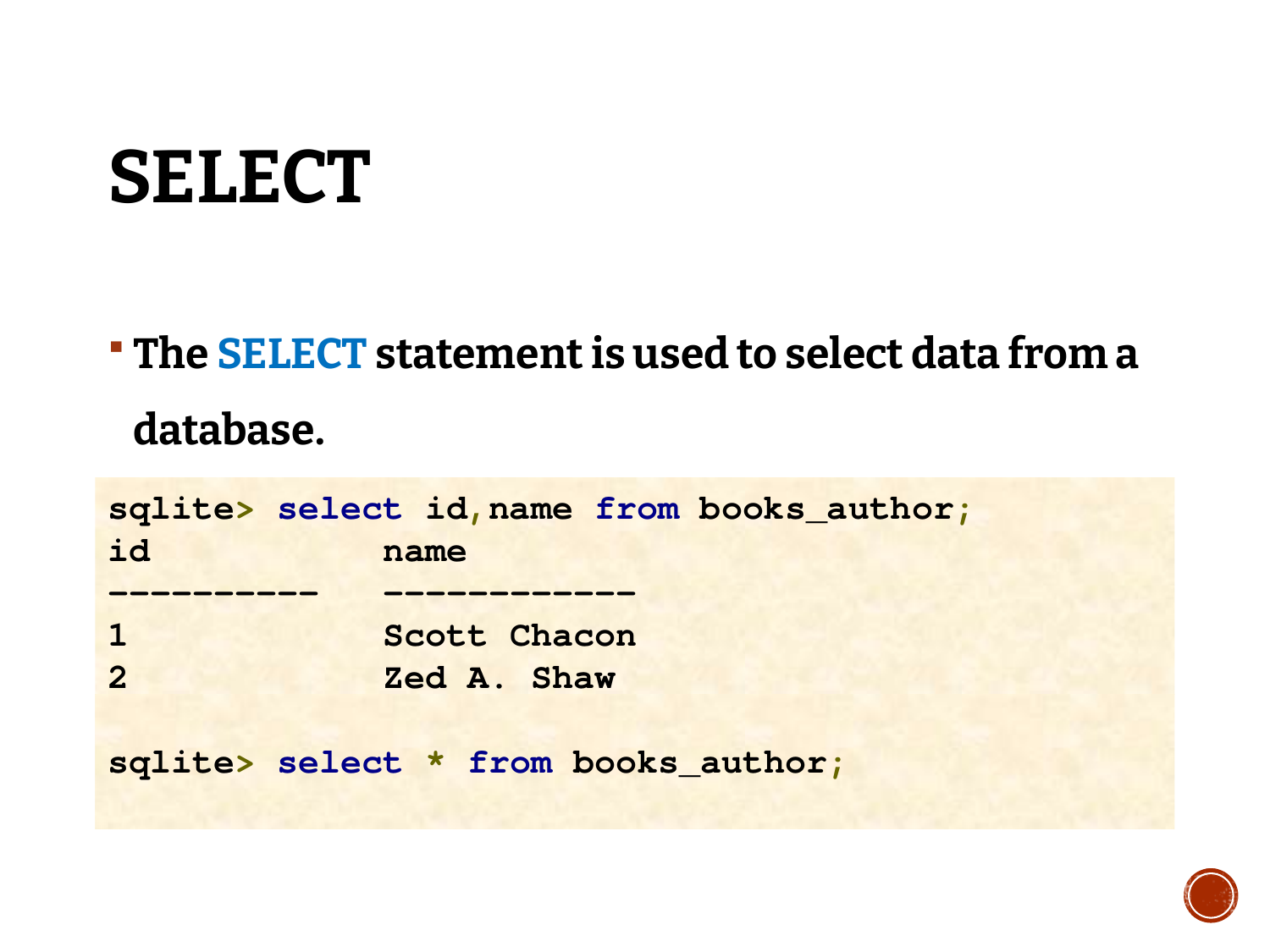

# select
The SELECT statement is used to select data from a database.
sqlite> select id,name from books_author;
id           name
----------   ------------
          Scott Chacon
          Zed A. Shaw

sqlite> select * from books_author;